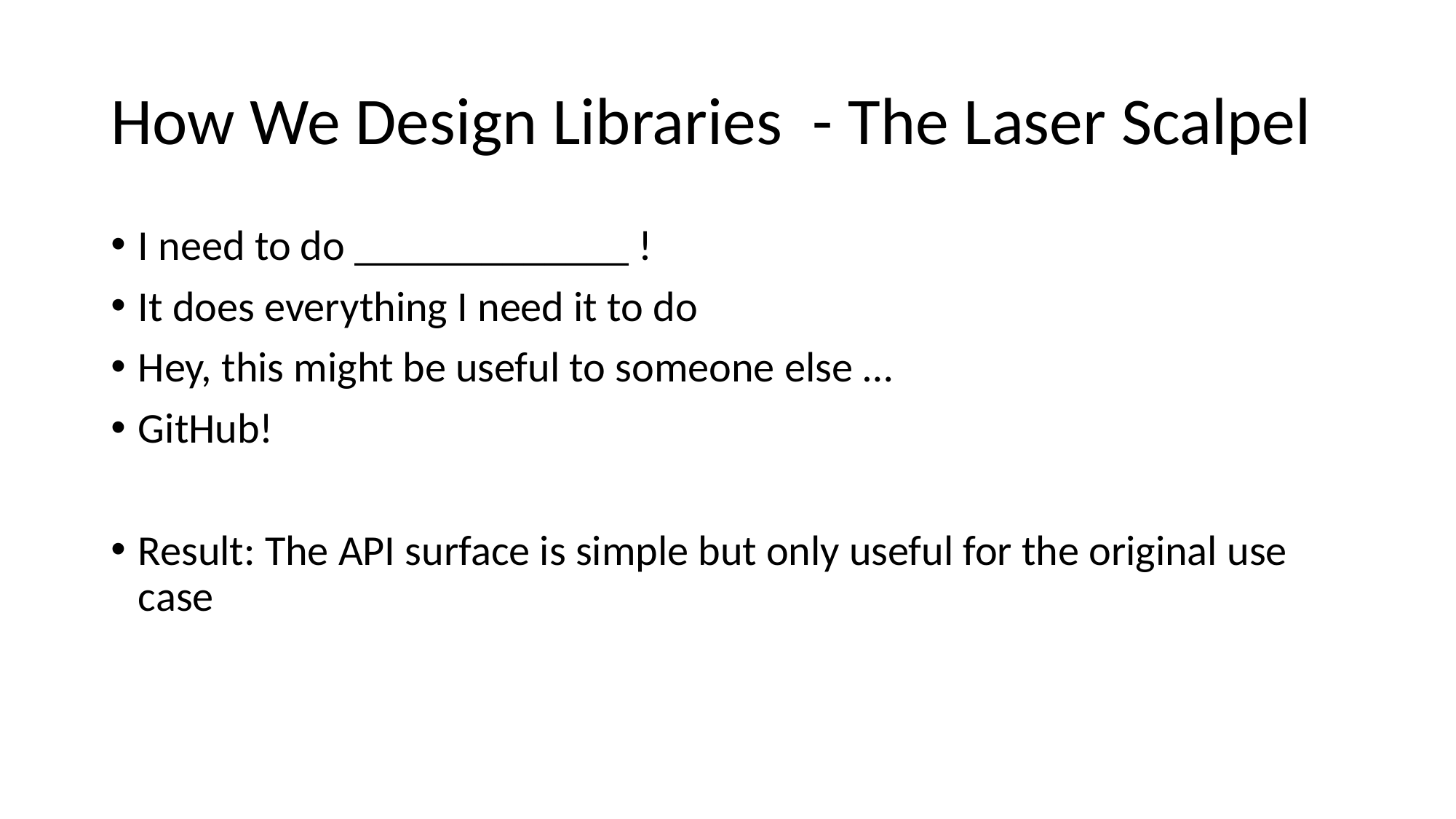

# How We Design Libraries  - The Laser Scalpel
I need to do _____________ !
It does everything I need it to do
Hey, this might be useful to someone else …
GitHub!

Result: The API surface is simple but only useful for the original use case